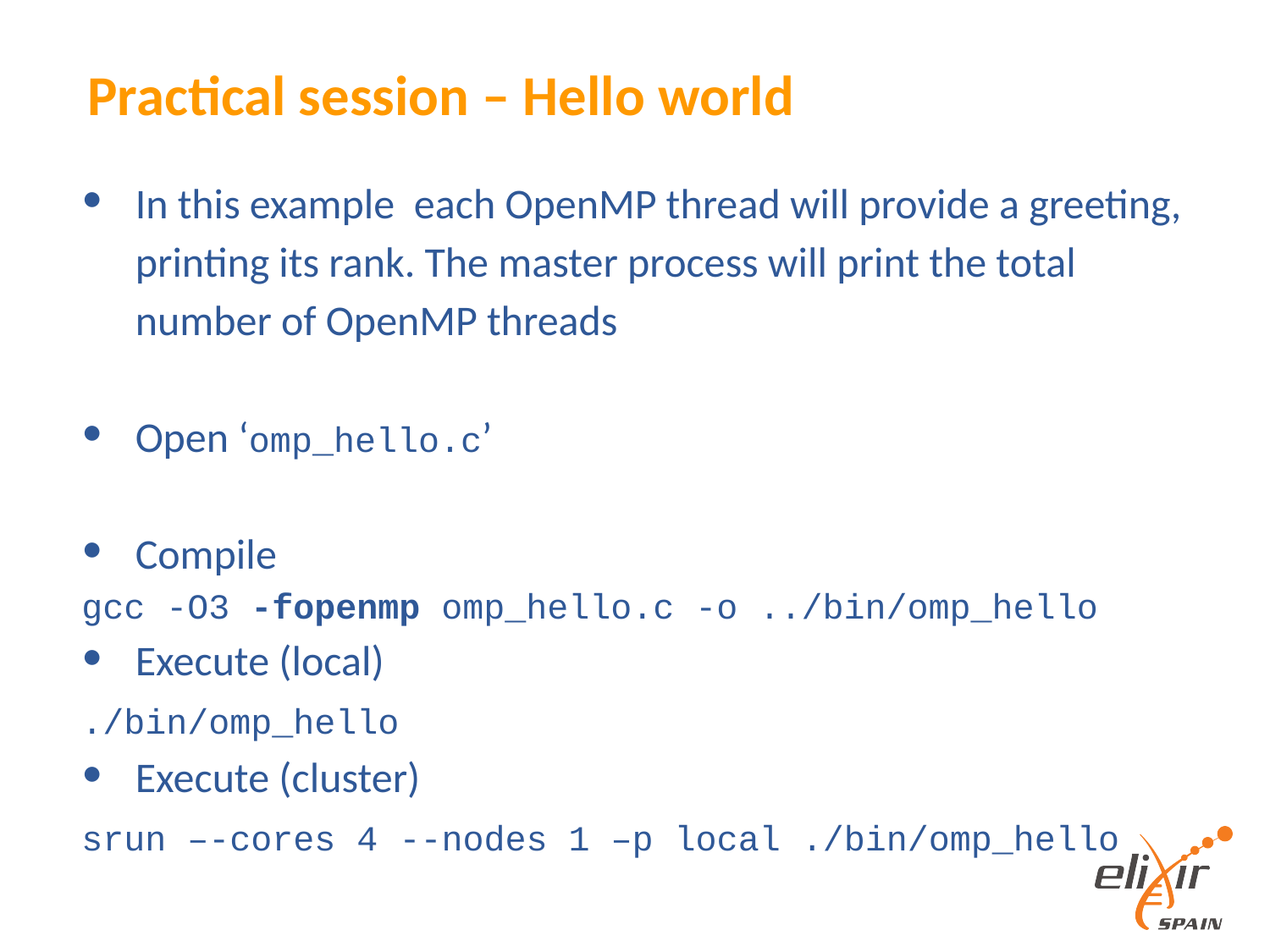

# Practical session – Hello world
In this example  each OpenMP thread will provide a greeting, printing its rank. The master process will print the total number of OpenMP threads

Open ‘omp_hello.c’

Compile
gcc -O3 -fopenmp omp_hello.c -o ../bin/omp_hello
Execute (local)
./bin/omp_hello
Execute (cluster)
srun –-cores 4 --nodes 1 –p local ./bin/omp_hello